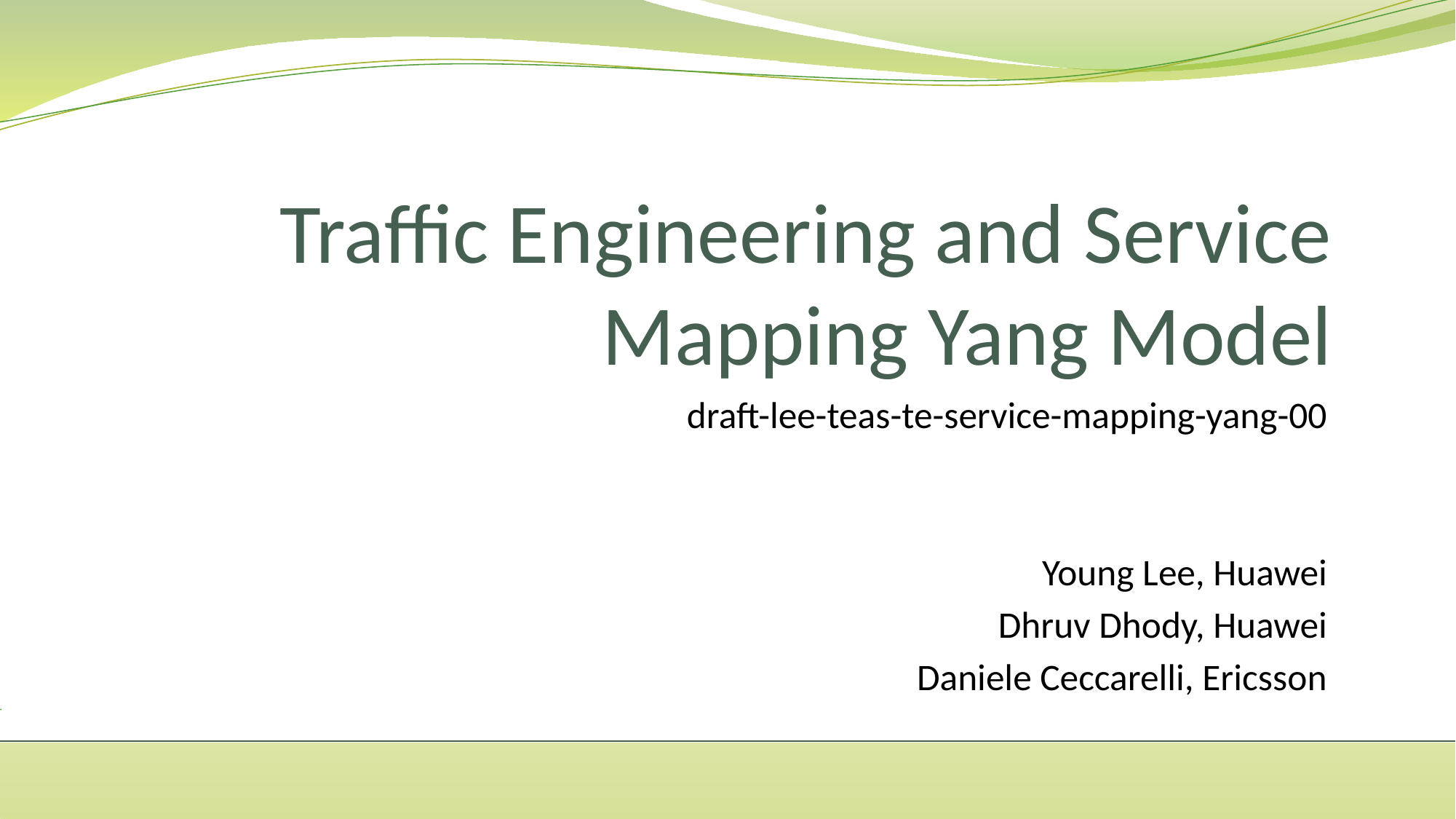

# Traffic Engineering and Service Mapping Yang Model
draft-lee-teas-te-service-mapping-yang-00

Young Lee, Huawei
Dhruv Dhody, Huawei
Daniele Ceccarelli, Ericsson